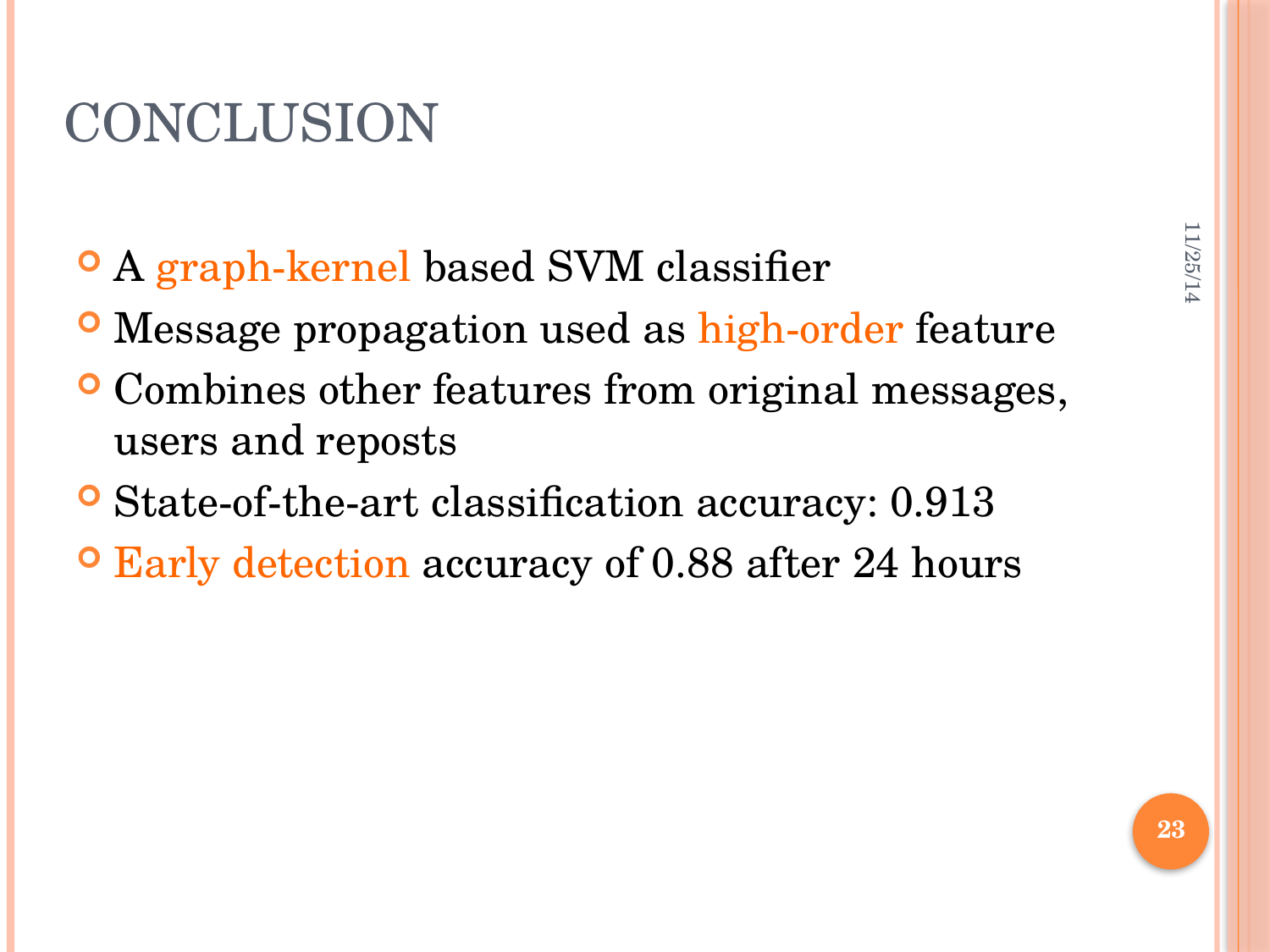

# Conclusion
11/25/14
A graph-kernel based SVM classifier
Message propagation used as high-order feature
Combines other features from original messages, users and reposts
State-of-the-art classification accuracy: 0.913
Early detection accuracy of 0.88 after 24 hours
23